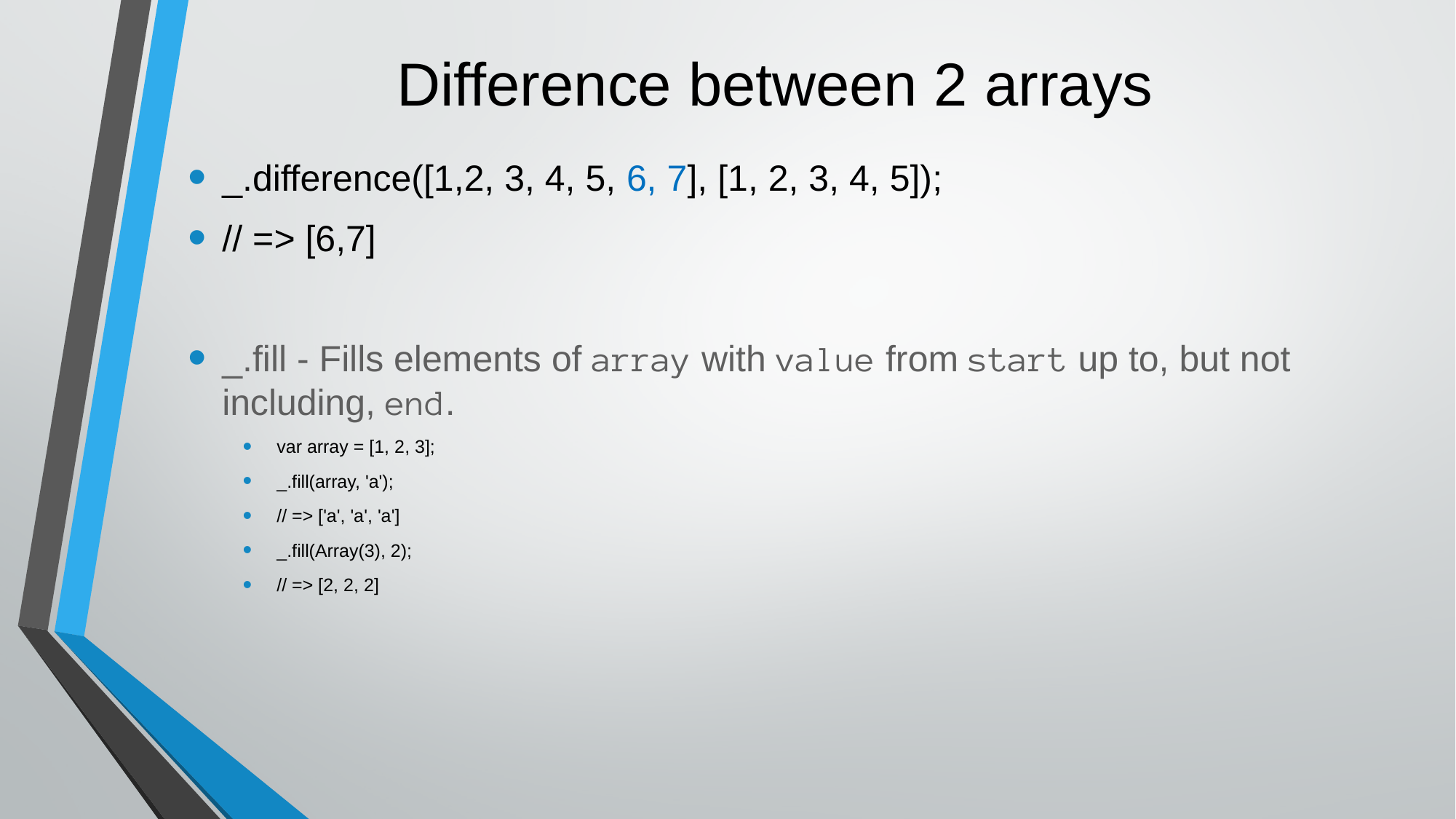

# Difference between 2 arrays
_.difference([1,2, 3, 4, 5, 6, 7], [1, 2, 3, 4, 5]);
// => [6,7]

_.fill - Fills elements of array with value from start up to, but not including, end.
var array = [1, 2, 3];
_.fill(array, 'a');
// => ['a', 'a', 'a']
_.fill(Array(3), 2);
// => [2, 2, 2]